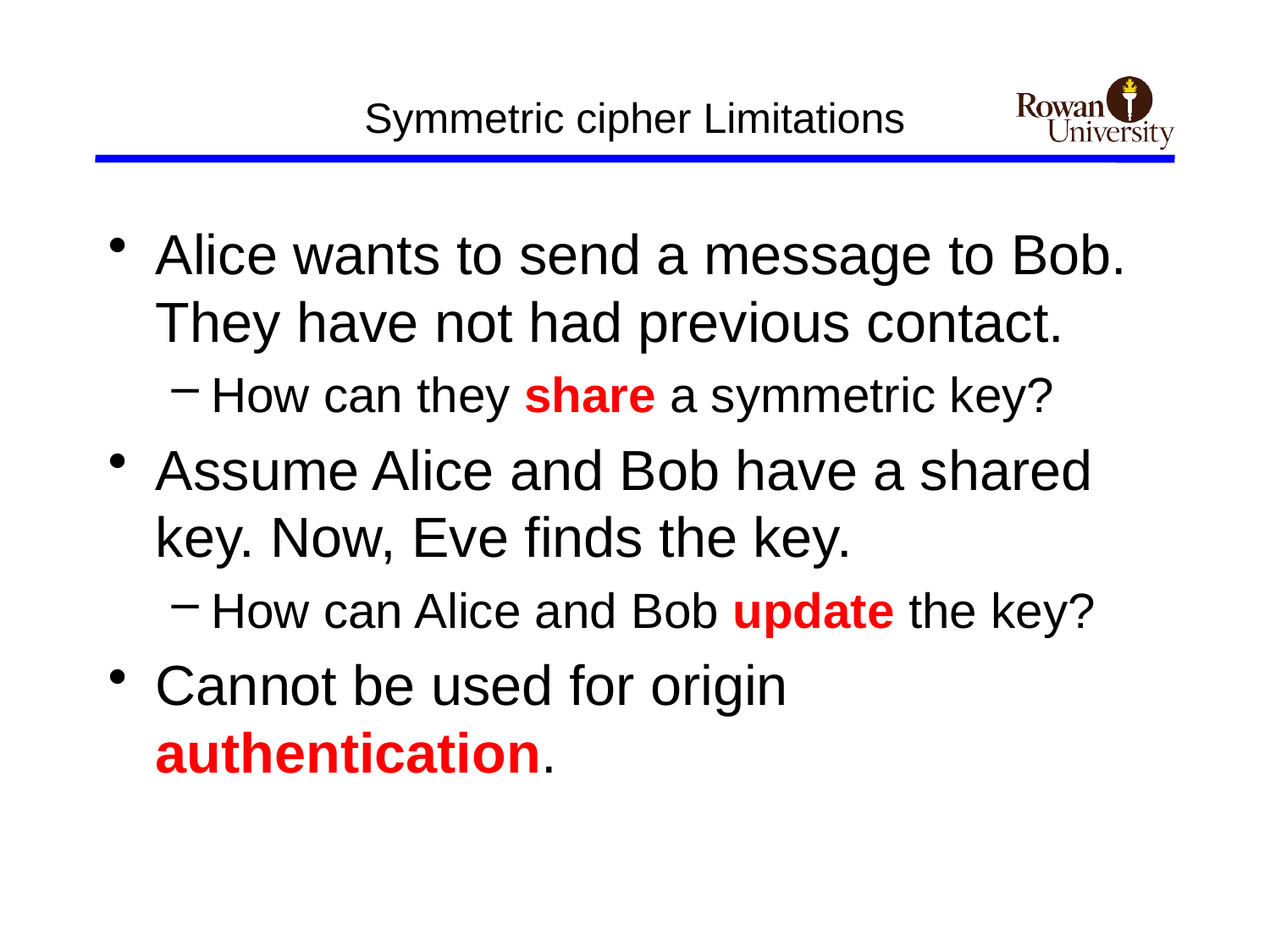

# Symmetric cipher Limitations
Alice wants to send a message to Bob. They have not had previous contact.
How can they share a symmetric key?
Assume Alice and Bob have a shared key. Now, Eve finds the key.
How can Alice and Bob update the key?
Cannot be used for origin authentication.